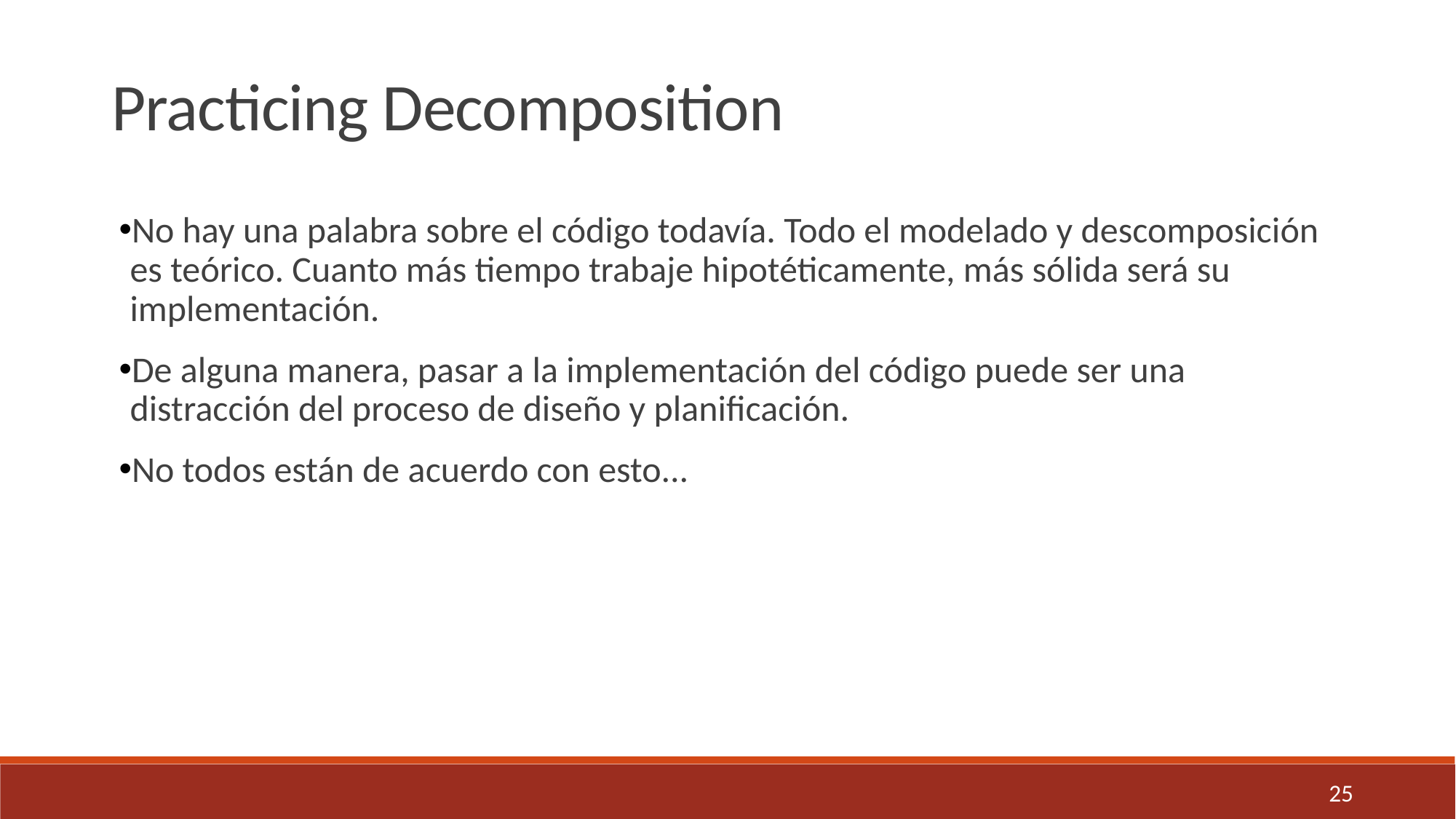

Practicing Decomposition
No hay una palabra sobre el código todavía. Todo el modelado y descomposición es teórico. Cuanto más tiempo trabaje hipotéticamente, más sólida será su implementación.
De alguna manera, pasar a la implementación del código puede ser una distracción del proceso de diseño y planificación.
No todos están de acuerdo con esto...
25